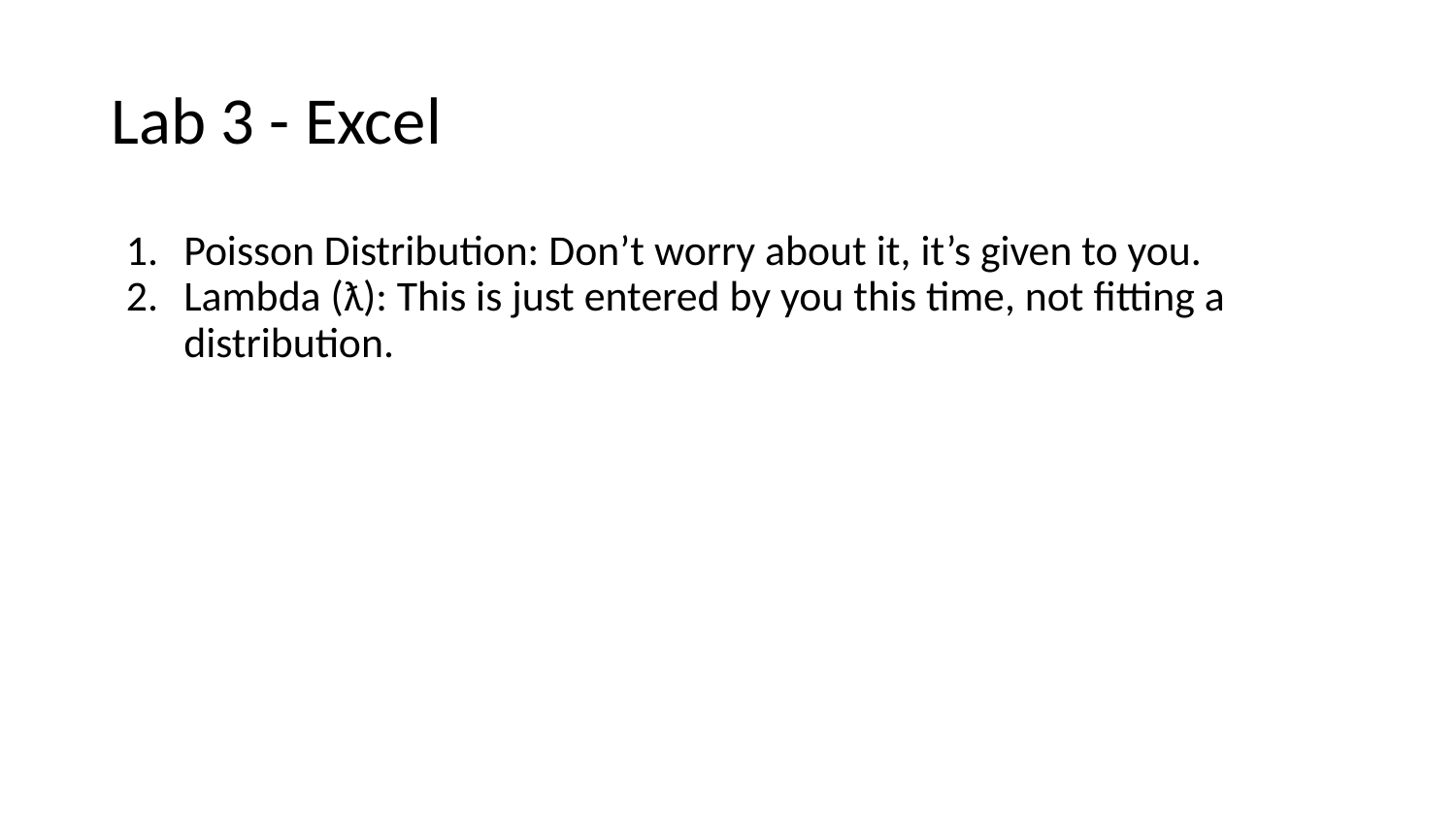

# Lab 3 - Excel
Poisson Distribution: Don’t worry about it, it’s given to you.
Lambda (ƛ): This is just entered by you this time, not fitting a distribution.